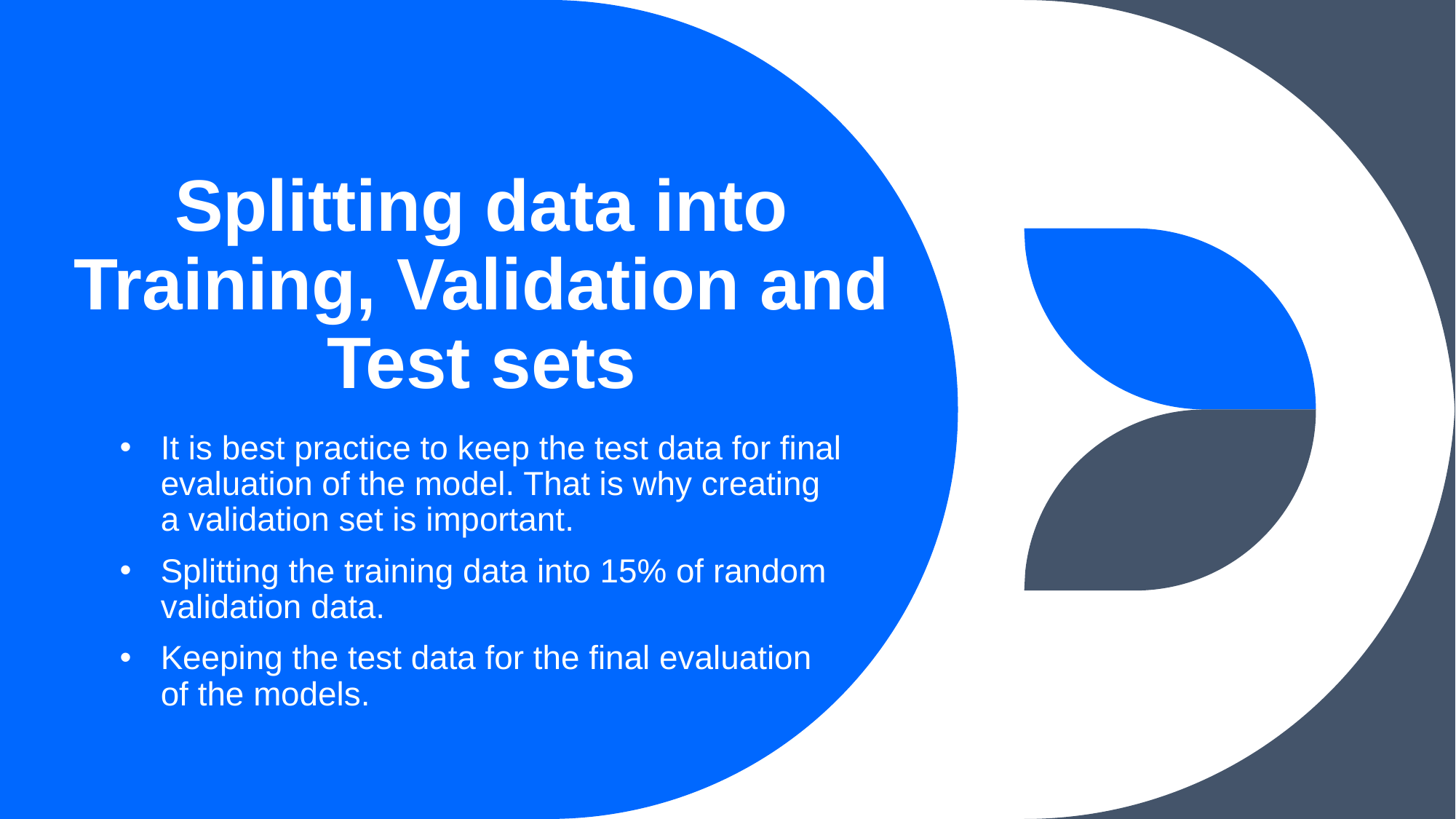

# Splitting data into Training, Validation and Test sets
It is best practice to keep the test data for final evaluation of the model. That is why creating a validation set is important.
Splitting the training data into 15% of random validation data.
Keeping the test data for the final evaluation of the models.